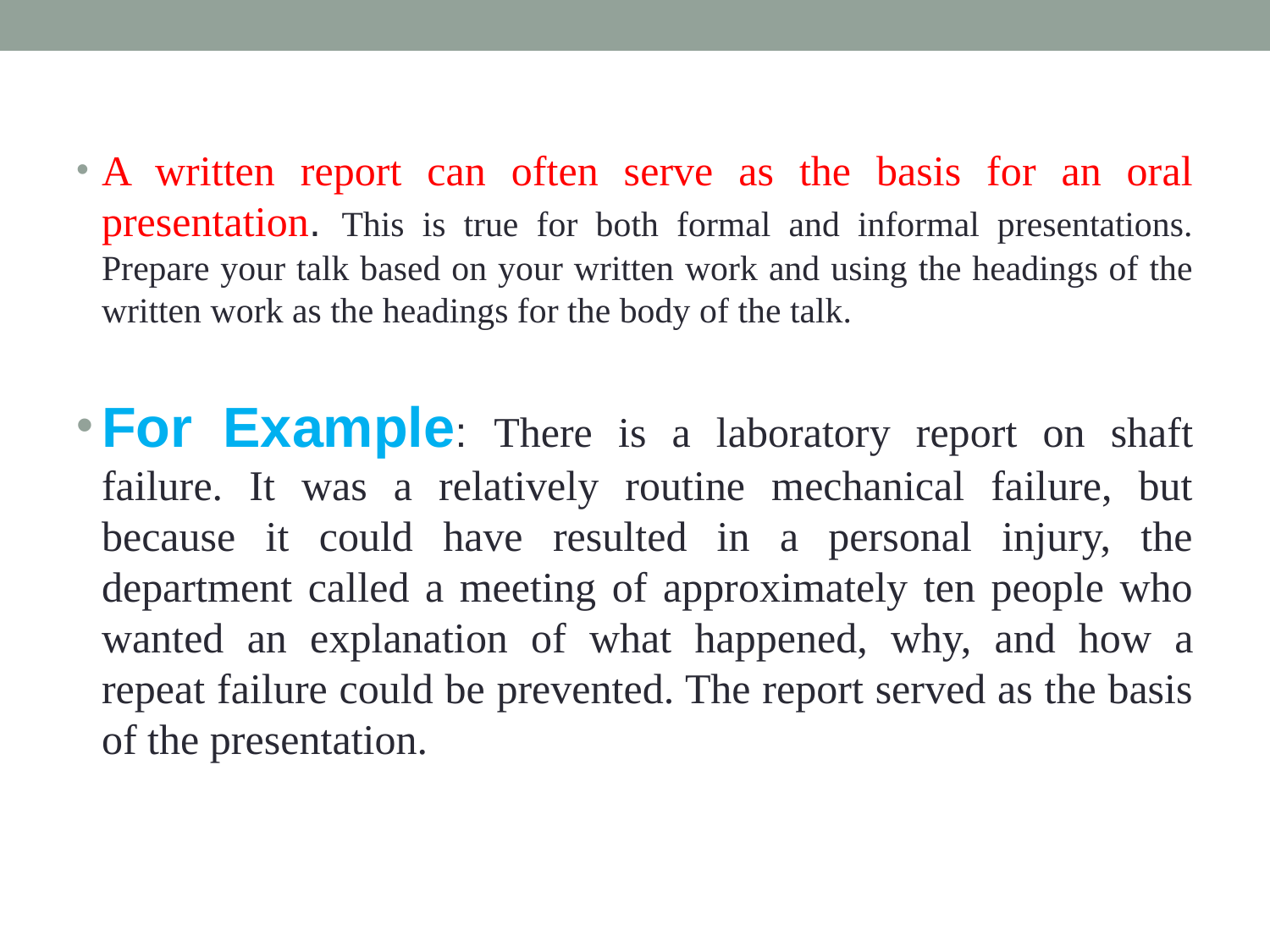

#
A written report can often serve as the basis for an oral presentation. This is true for both formal and informal presentations. Prepare your talk based on your written work and using the headings of the written work as the headings for the body of the talk.

For Example: There is a laboratory report on shaft failure. It was a relatively routine mechanical failure, but because it could have resulted in a personal injury, the department called a meeting of approximately ten people who wanted an explanation of what happened, why, and how a repeat failure could be prevented. The report served as the basis of the presentation.